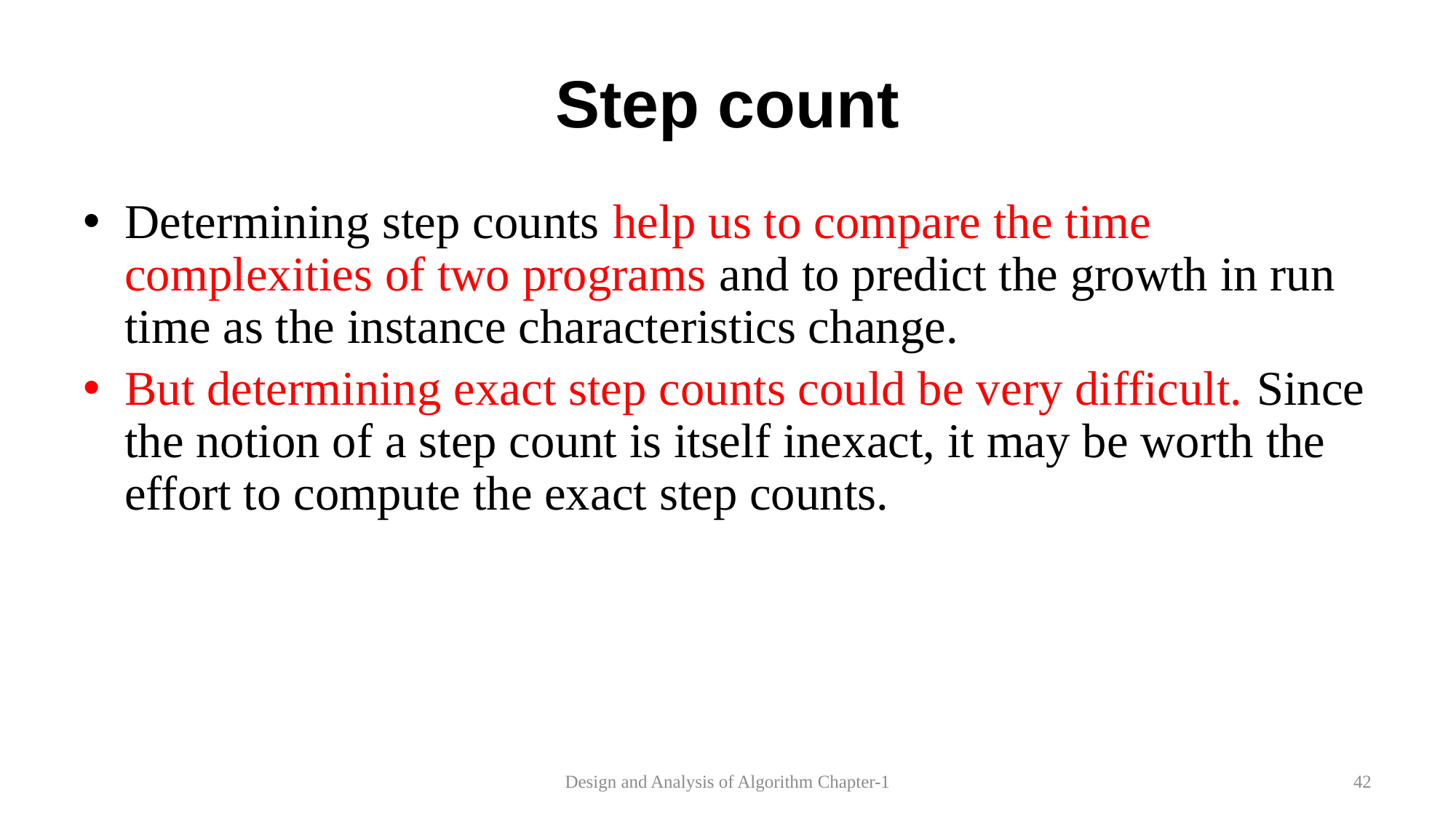

# Step count
Determining step counts help us to compare the time complexities of two programs and to predict the growth in run time as the instance characteristics change.
But determining exact step counts could be very difficult. Since the notion of a step count is itself inexact, it may be worth the effort to compute the exact step counts.

Design and Analysis of Algorithm Chapter-1
42